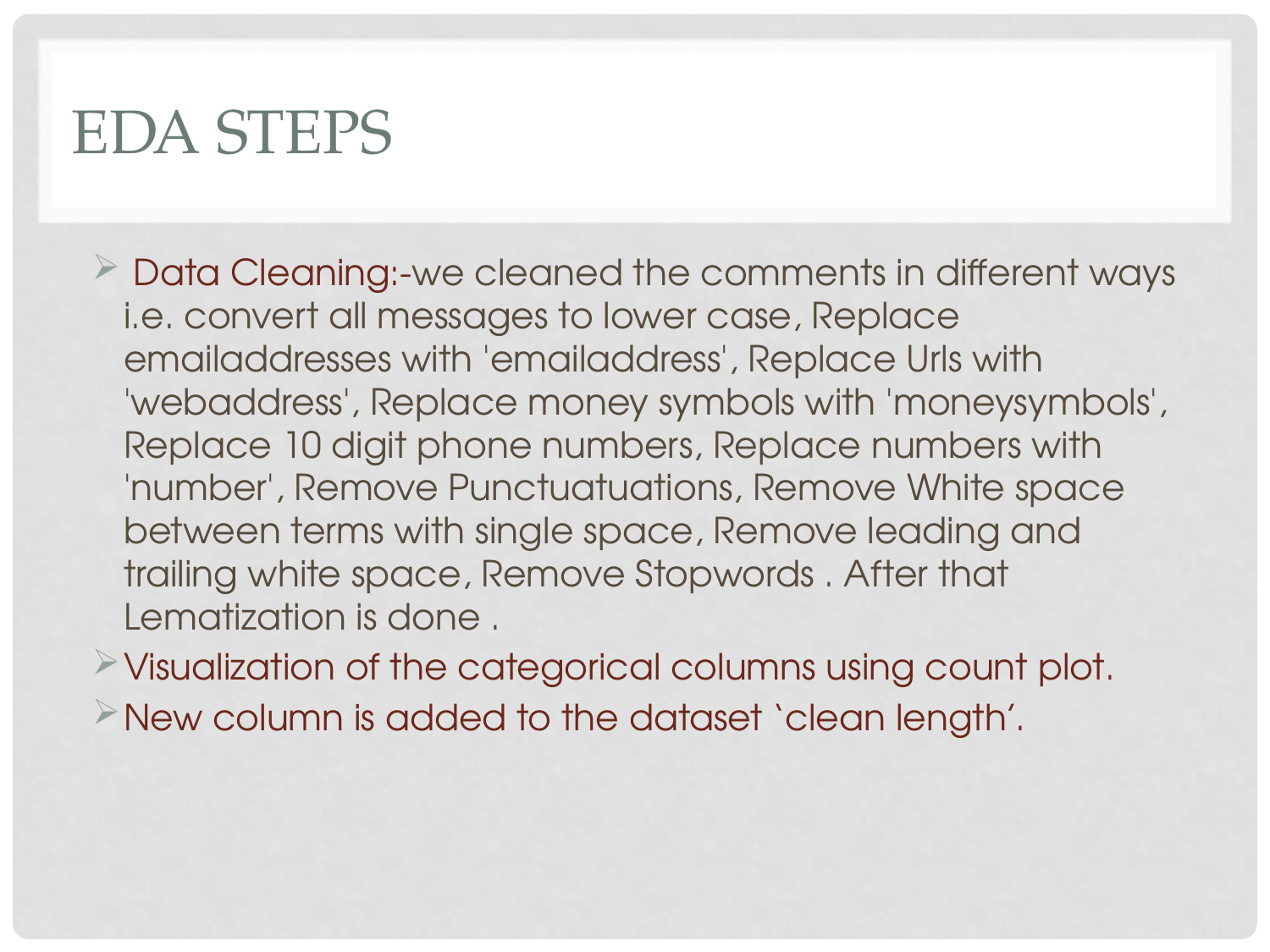

# EDA Steps
 Data Cleaning:-we cleaned the comments in different ways i.e. convert all messages to lower case, Replace emailaddresses with 'emailaddress', Replace Urls with 'webaddress', Replace money symbols with 'moneysymbols', Replace 10 digit phone numbers, Replace numbers with 'number', Remove Punctuatuations, Remove White space between terms with single space, Remove leading and trailing white space, Remove Stopwords . After that Lematization is done .
Visualization of the categorical columns using count plot.
New column is added to the dataset ‘clean length’.